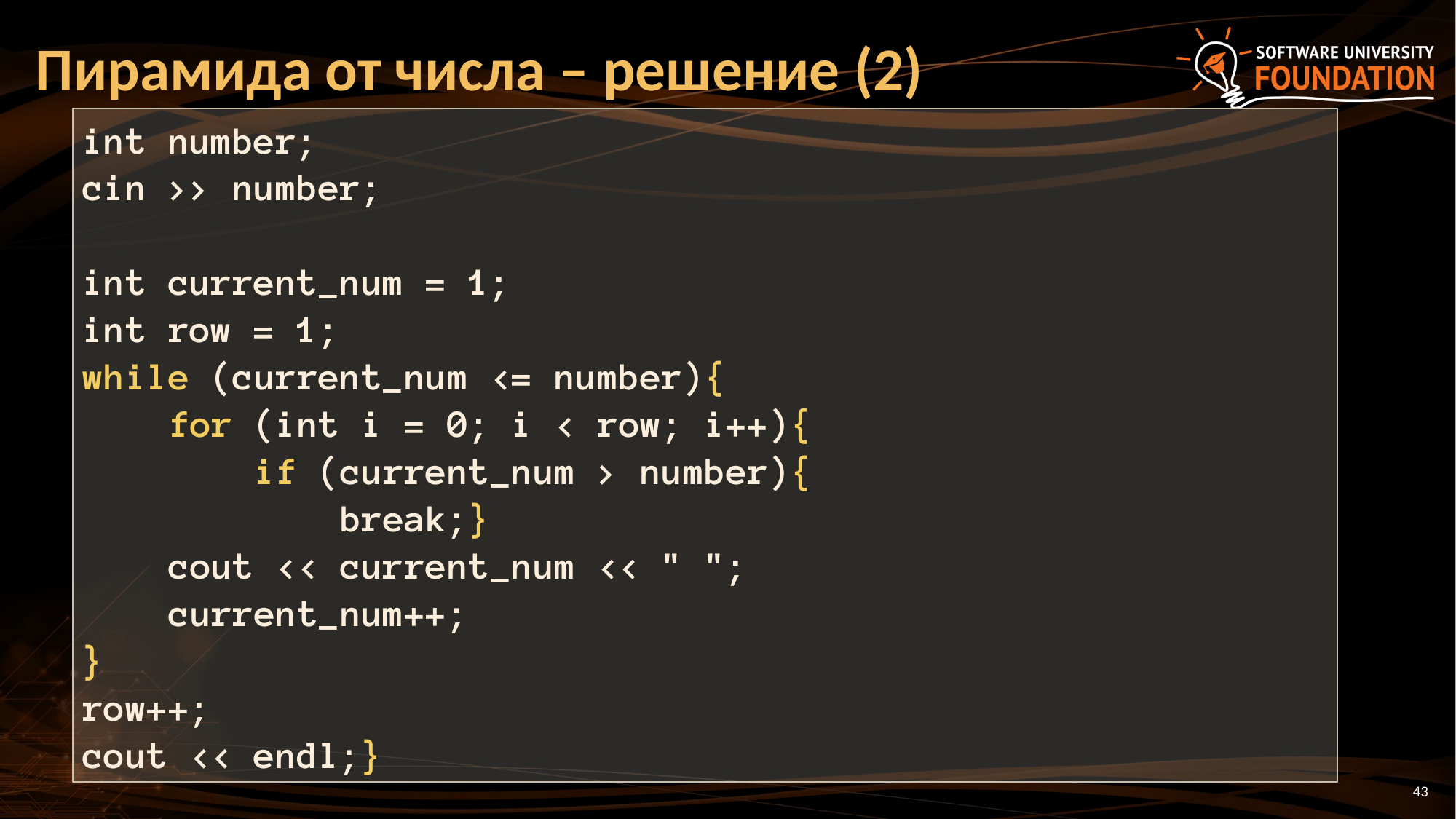

# Пирамида от числа – решение (2)
int number;
cin >> number;

int current_num = 1;
int row = 1;
while (current_num <= number){
    for (int i = 0; i < row; i++){
        if (current_num > number){
            break;}
    cout << current_num << " ";
    current_num++;
}
row++;
cout << endl;}
43